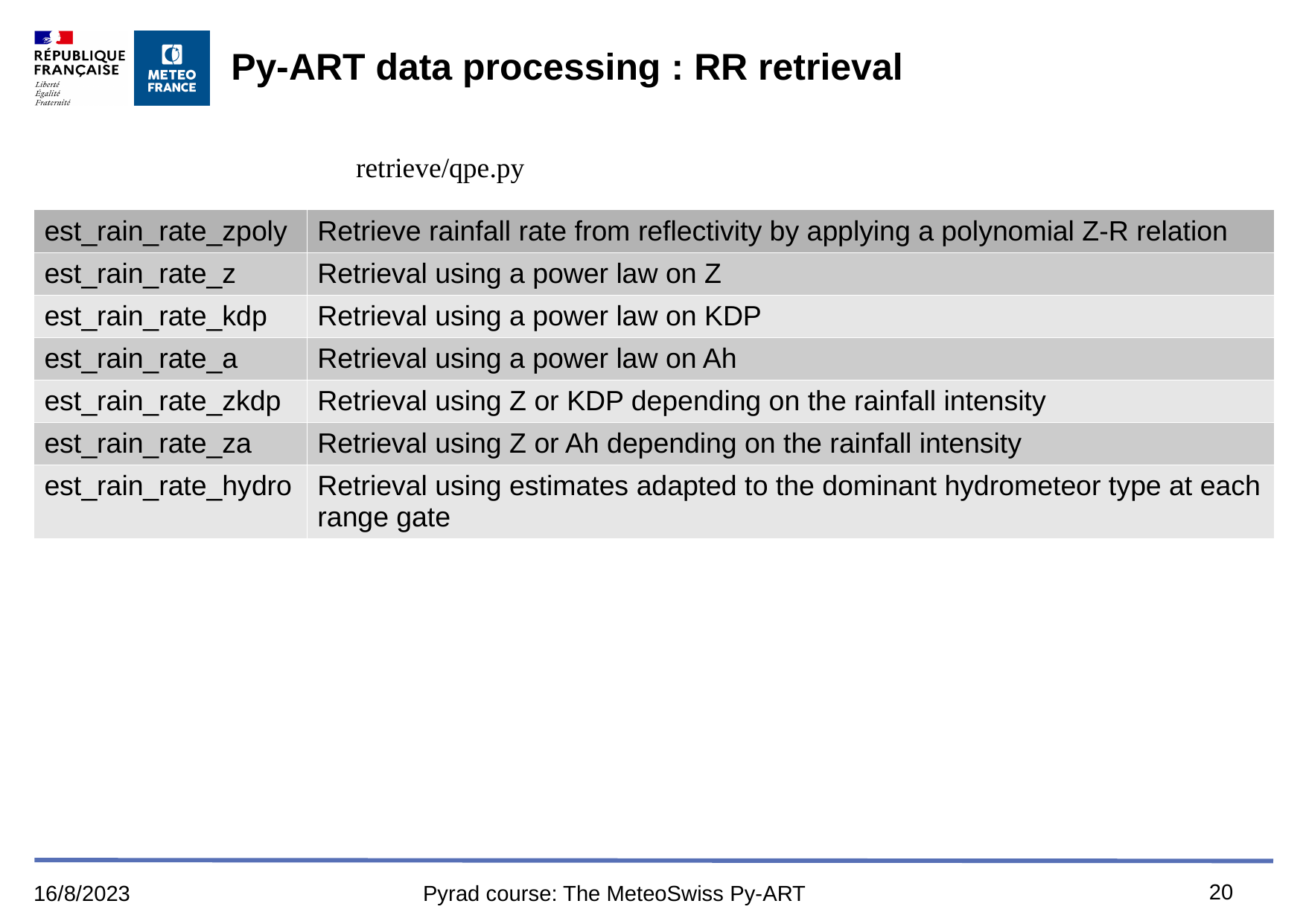

# Py-ART data processing : RR retrieval
retrieve/qpe.py
| est\_rain\_rate\_zpoly | Retrieve rainfall rate from reflectivity by applying a polynomial Z-R relation |
| --- | --- |
| est\_rain\_rate\_z | Retrieval using a power law on Z |
| est\_rain\_rate\_kdp | Retrieval using a power law on KDP |
| est\_rain\_rate\_a | Retrieval using a power law on Ah |
| est\_rain\_rate\_zkdp | Retrieval using Z or KDP depending on the rainfall intensity |
| est\_rain\_rate\_za | Retrieval using Z or Ah depending on the rainfall intensity |
| est\_rain\_rate\_hydro | Retrieval using estimates adapted to the dominant hydrometeor type at each range gate |
20
16/8/2023
Pyrad course: The MeteoSwiss Py-ART